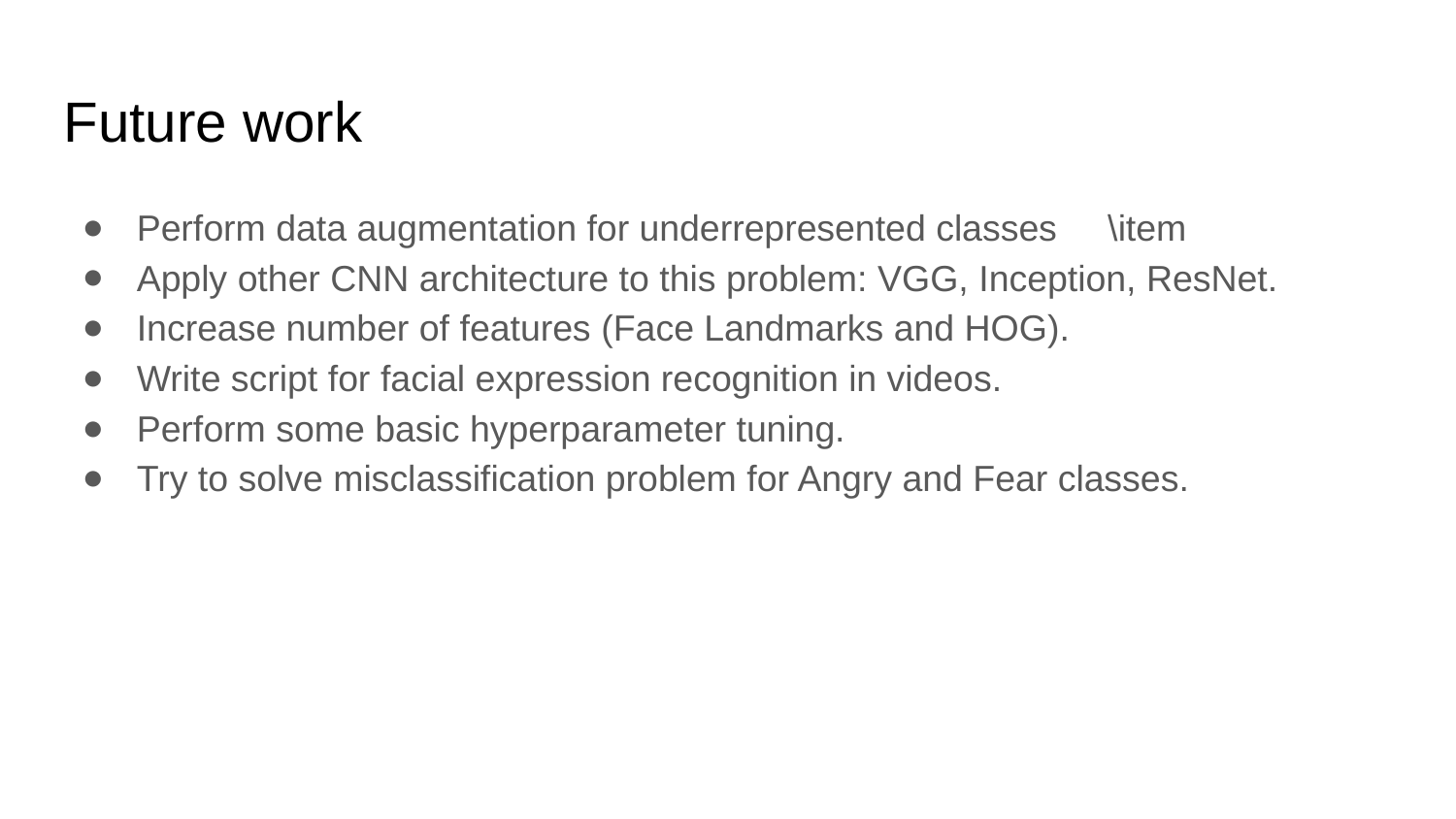

Future work
Perform data augmentation for underrepresented classes     \item
Apply other CNN architecture to this problem: VGG, Inception, ResNet.
Increase number of features (Face Landmarks and HOG).
Write script for facial expression recognition in videos.
Perform some basic hyperparameter tuning.
Try to solve misclassification problem for Angry and Fear classes.